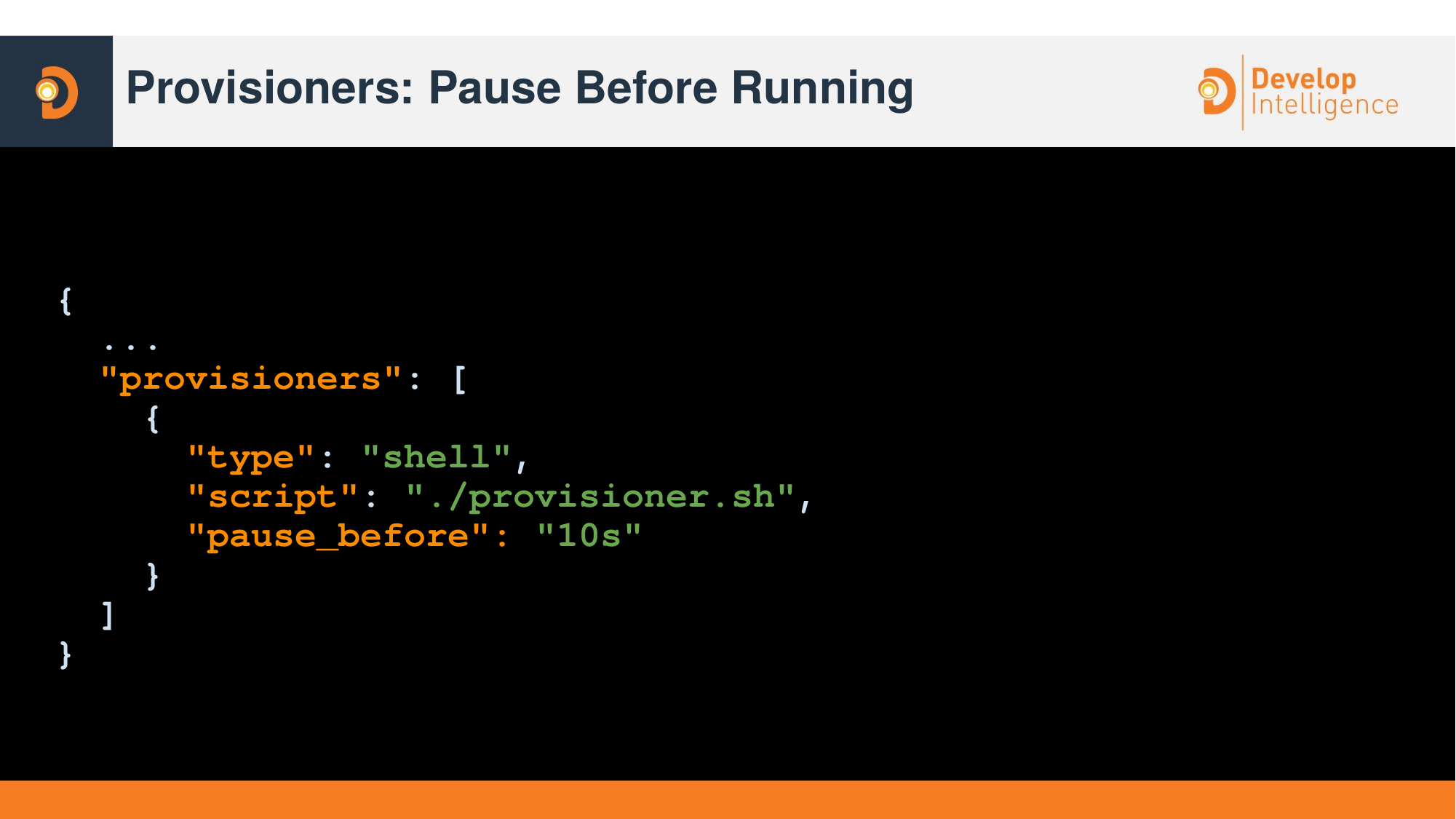

# Provisioners: Pause Before Running

{
  ...
  "provisioners": [
    {
      "type": "shell",
      "script": "./provisioner.sh",
      "pause_before": "10s"
    }
  ]
}

37